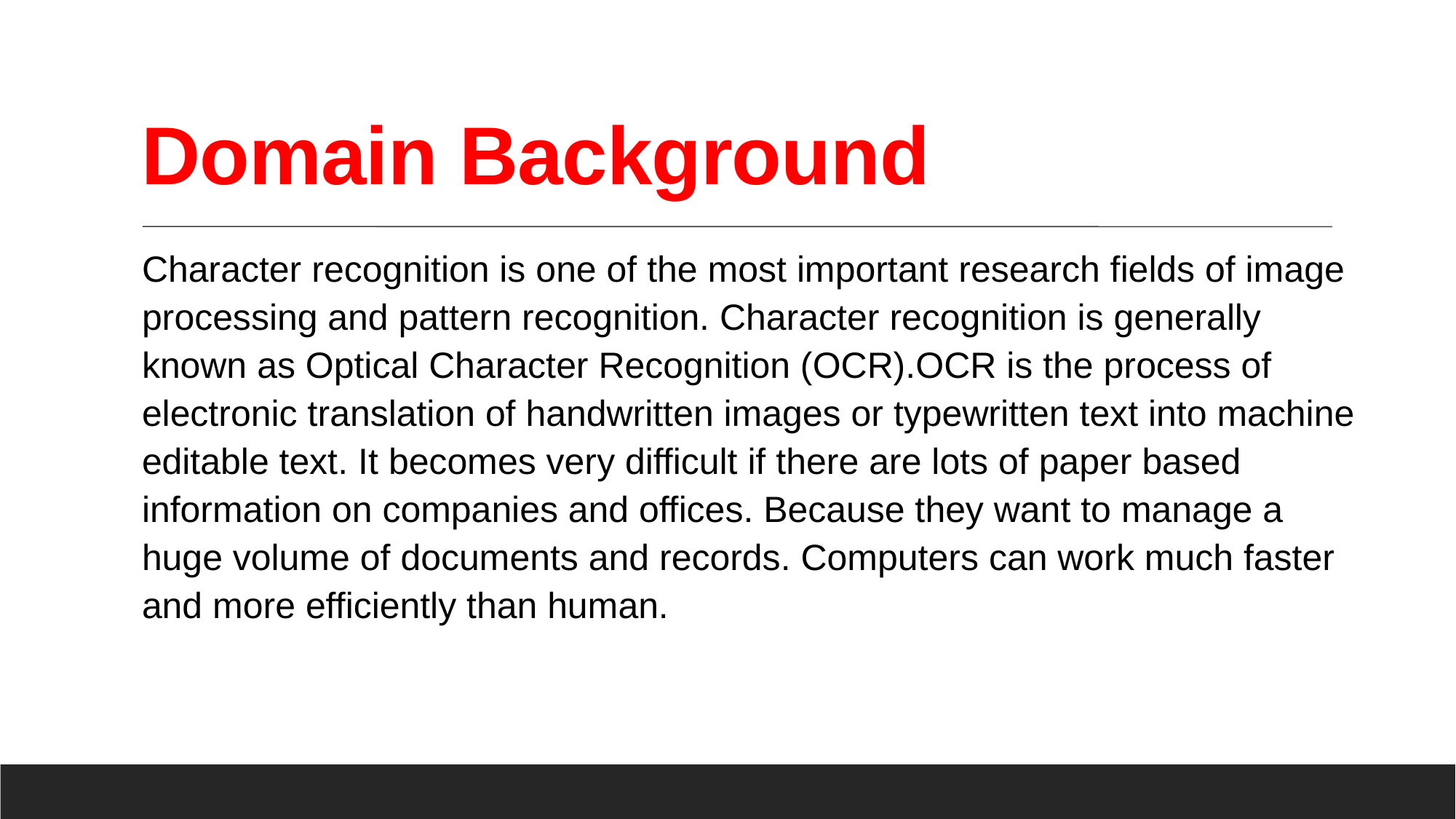

Domain Background
Character recognition is one of the most important research fields of image
processing and pattern recognition. Character recognition is generally
known as Optical Character Recognition (OCR).OCR is the process of
electronic translation of handwritten images or typewritten text into machine
editable text. It becomes very difficult if there are lots of paper based
information on companies and offices. Because they want to manage a
huge volume of documents and records. Computers can work much faster
and more efficiently than human.